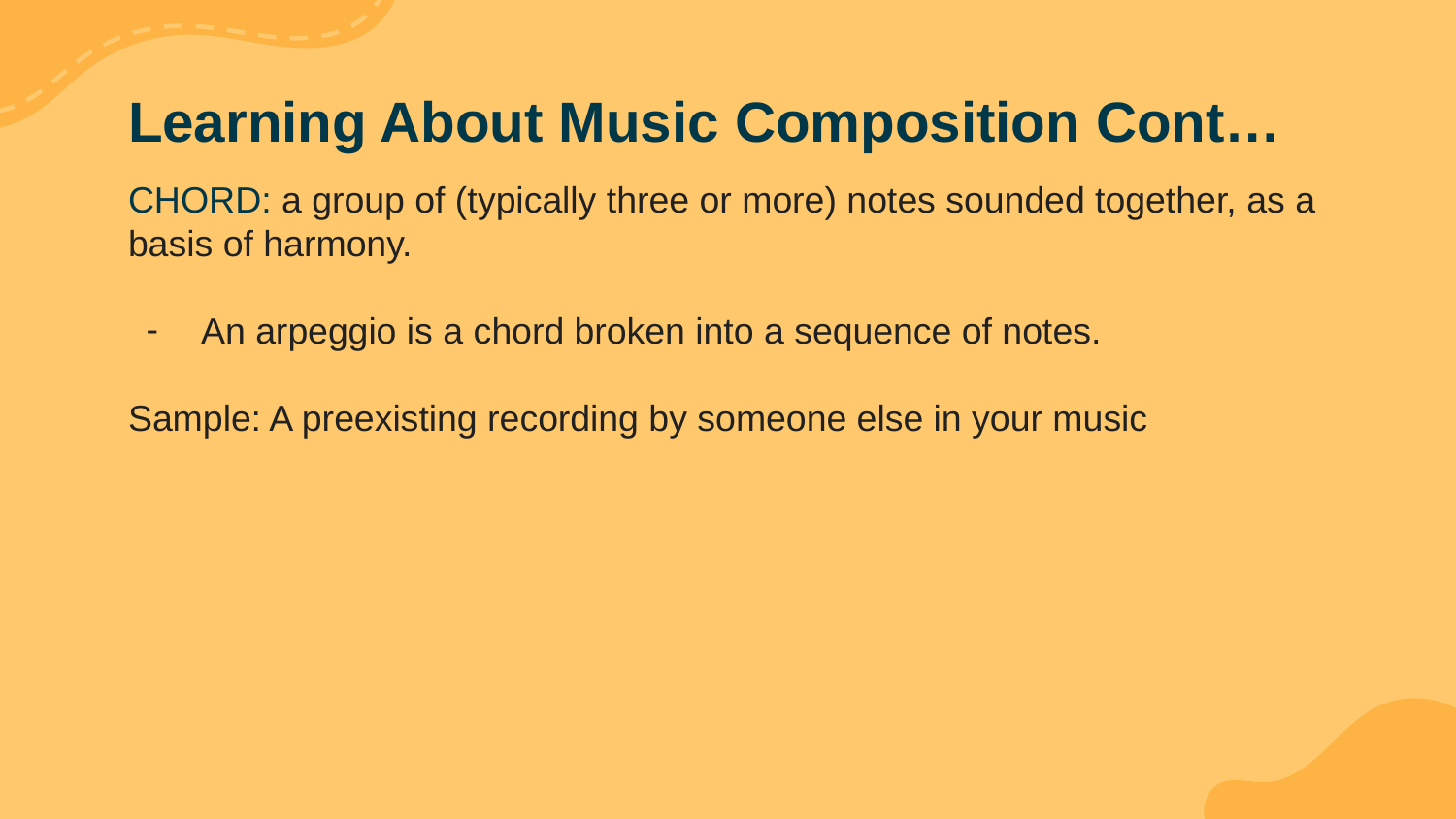

# Learning About Music Composition Cont…
CHORD: a group of (typically three or more) notes sounded together, as a basis of harmony.

An arpeggio is a chord broken into a sequence of notes.

Sample: A preexisting recording by someone else in your music